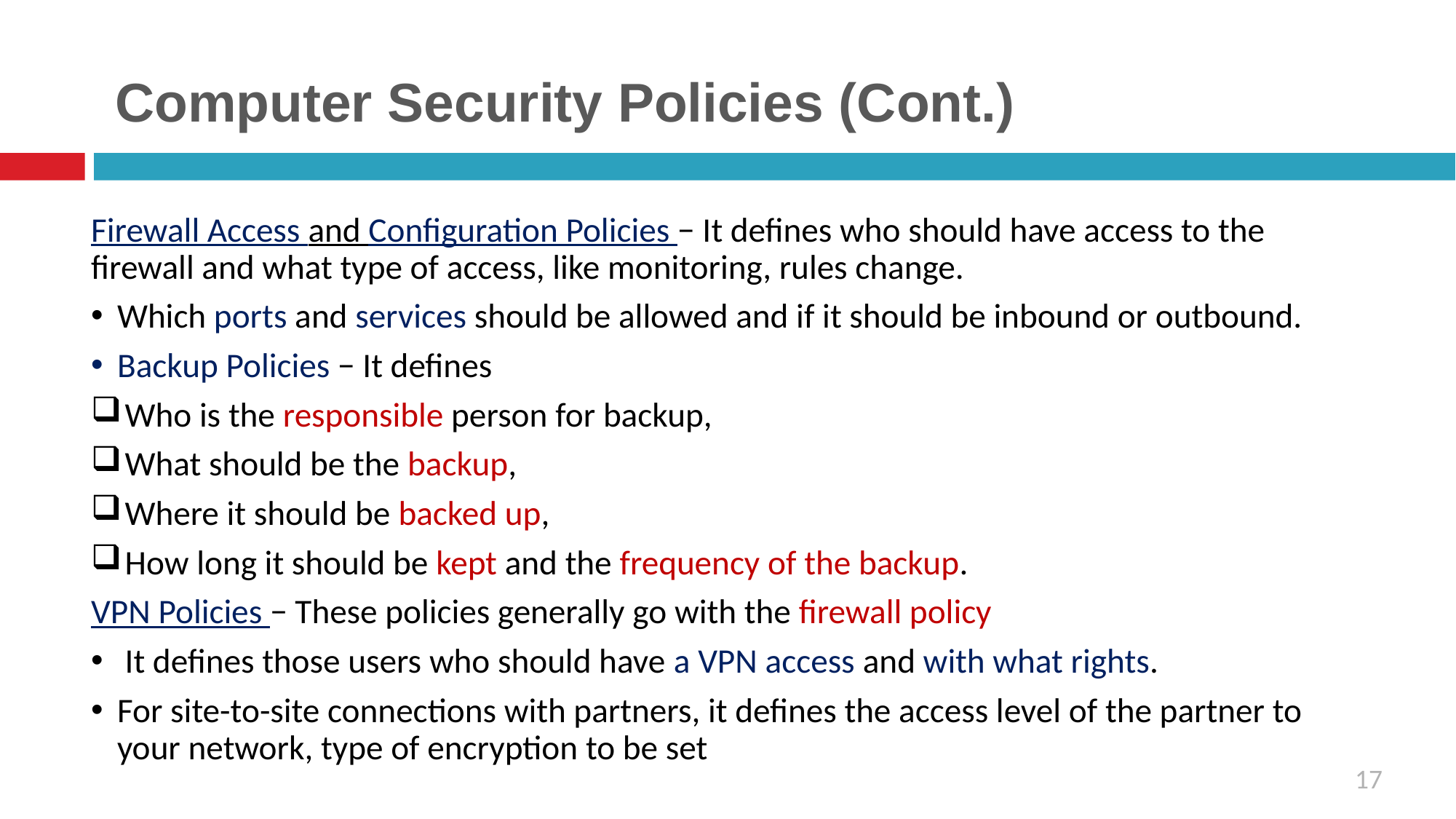

# Computer Security Policies (Cont.)
Firewall Access and Configuration Policies − It defines who should have access to the firewall and what type of access, like monitoring, rules change.
Which ports and services should be allowed and if it should be inbound or outbound.
Backup Policies − It defines
 Who is the responsible person for backup,
 What should be the backup,
 Where it should be backed up,
 How long it should be kept and the frequency of the backup.
VPN Policies − These policies generally go with the firewall policy
 It defines those users who should have a VPN access and with what rights.
For site-to-site connections with partners, it defines the access level of the partner to your network, type of encryption to be set

17